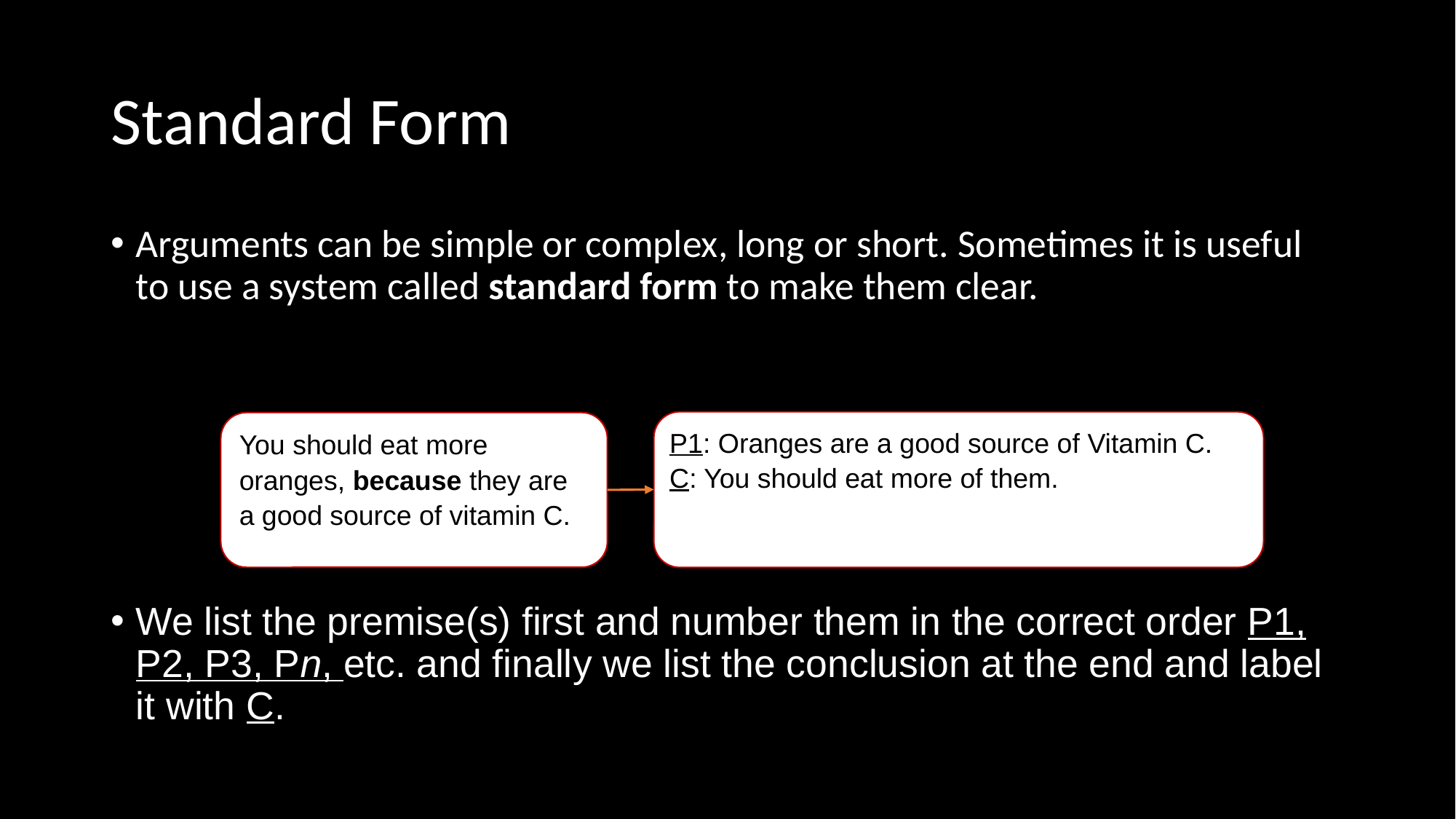

# Standard Form
Arguments can be simple or complex, long or short. Sometimes it is useful to use a system called standard form to make them clear.

We list the premise(s) first and number them in the correct order P1, P2, P3, Pn, etc. and finally we list the conclusion at the end and label it with C.

P1: Oranges are a good source of Vitamin C.
C: You should eat more of them.

You should eat more oranges, because they are a good source of vitamin C.